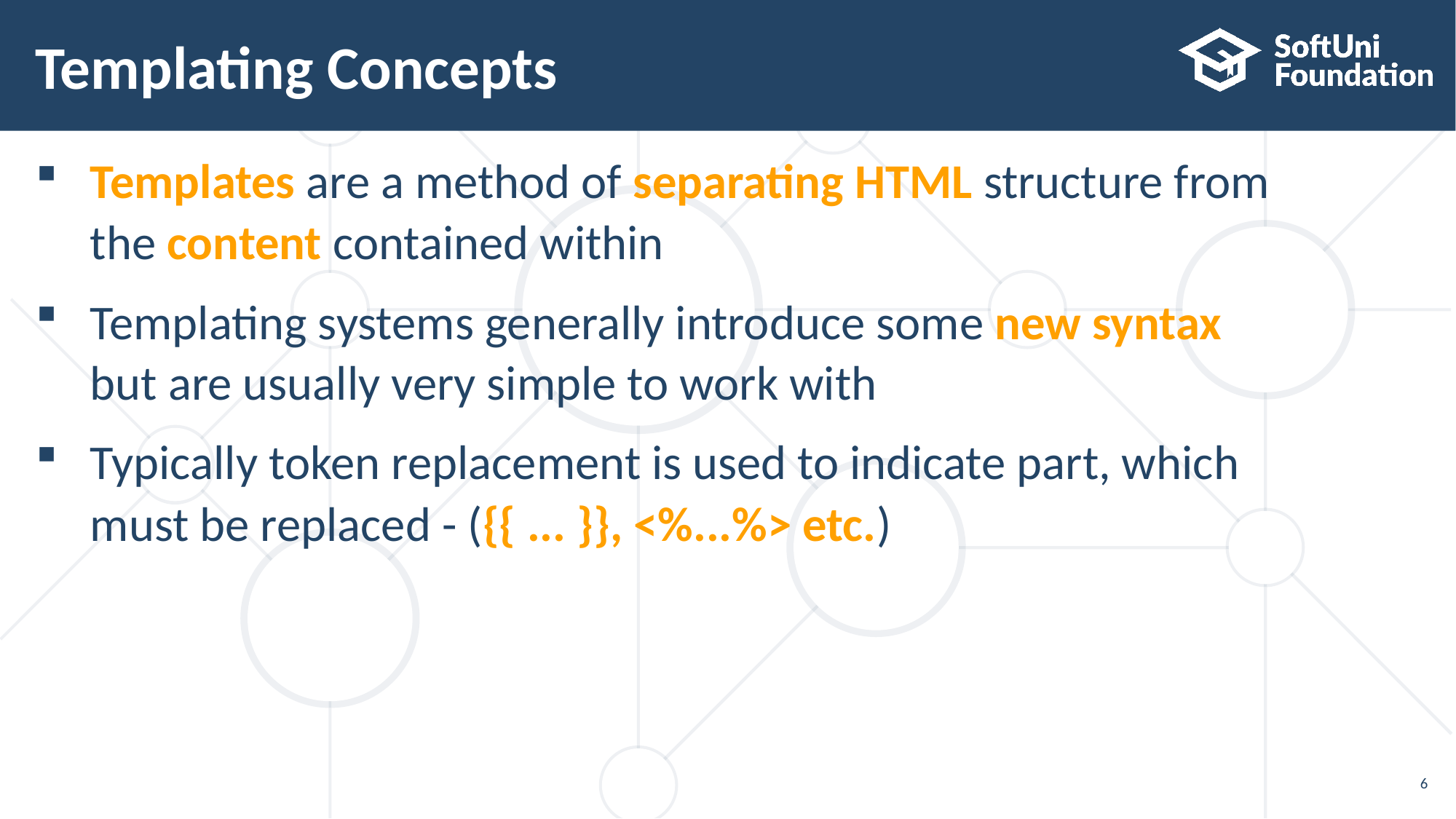

# Templating Concepts
Templates are a method of separating HTML structure from
the content contained within
Templating systems generally introduce some new syntax
but are usually very simple to work with
Typically token replacement is used to indicate part, which
must be replaced - ({{ ... }}, <%...%> etc.)
6